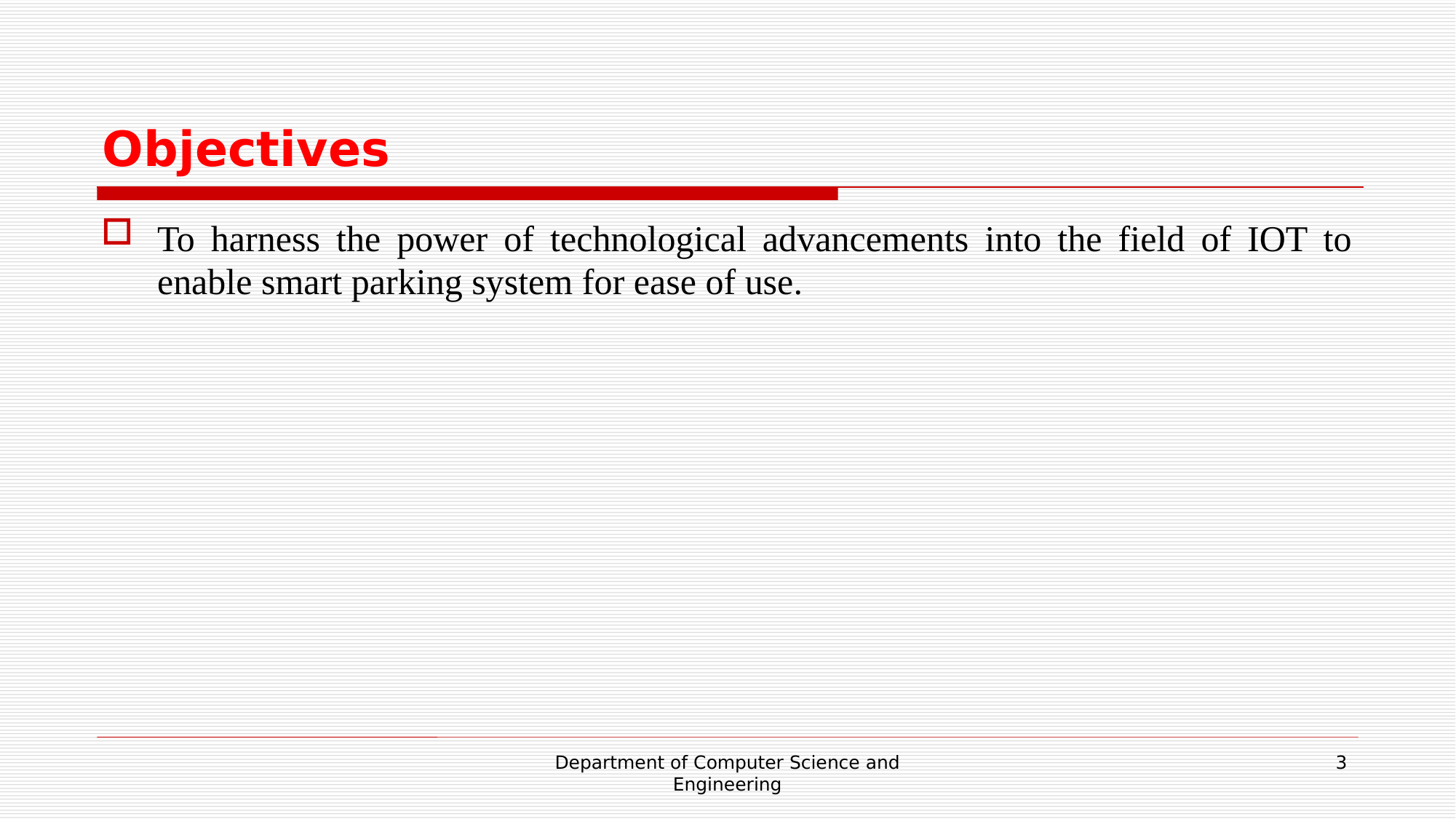

# Objectives
To harness the power of technological advancements into the field of IOT to enable smart parking system for ease of use.

Department of Computer Science and Engineering
3